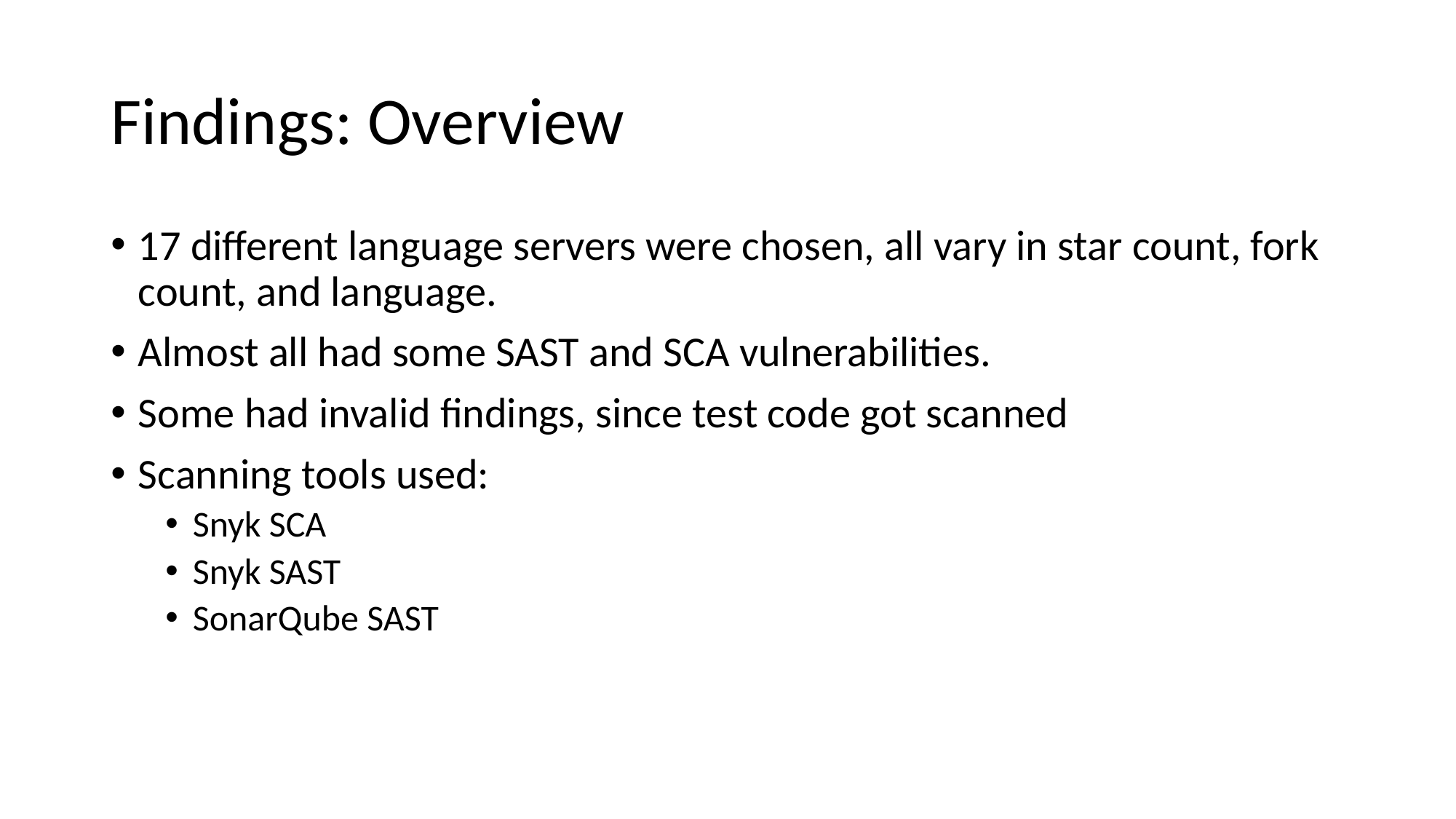

# Findings: Overview
17 different language servers were chosen, all vary in star count, fork count, and language.
Almost all had some SAST and SCA vulnerabilities.
Some had invalid findings, since test code got scanned
Scanning tools used:
Snyk SCA
Snyk SAST
SonarQube SAST